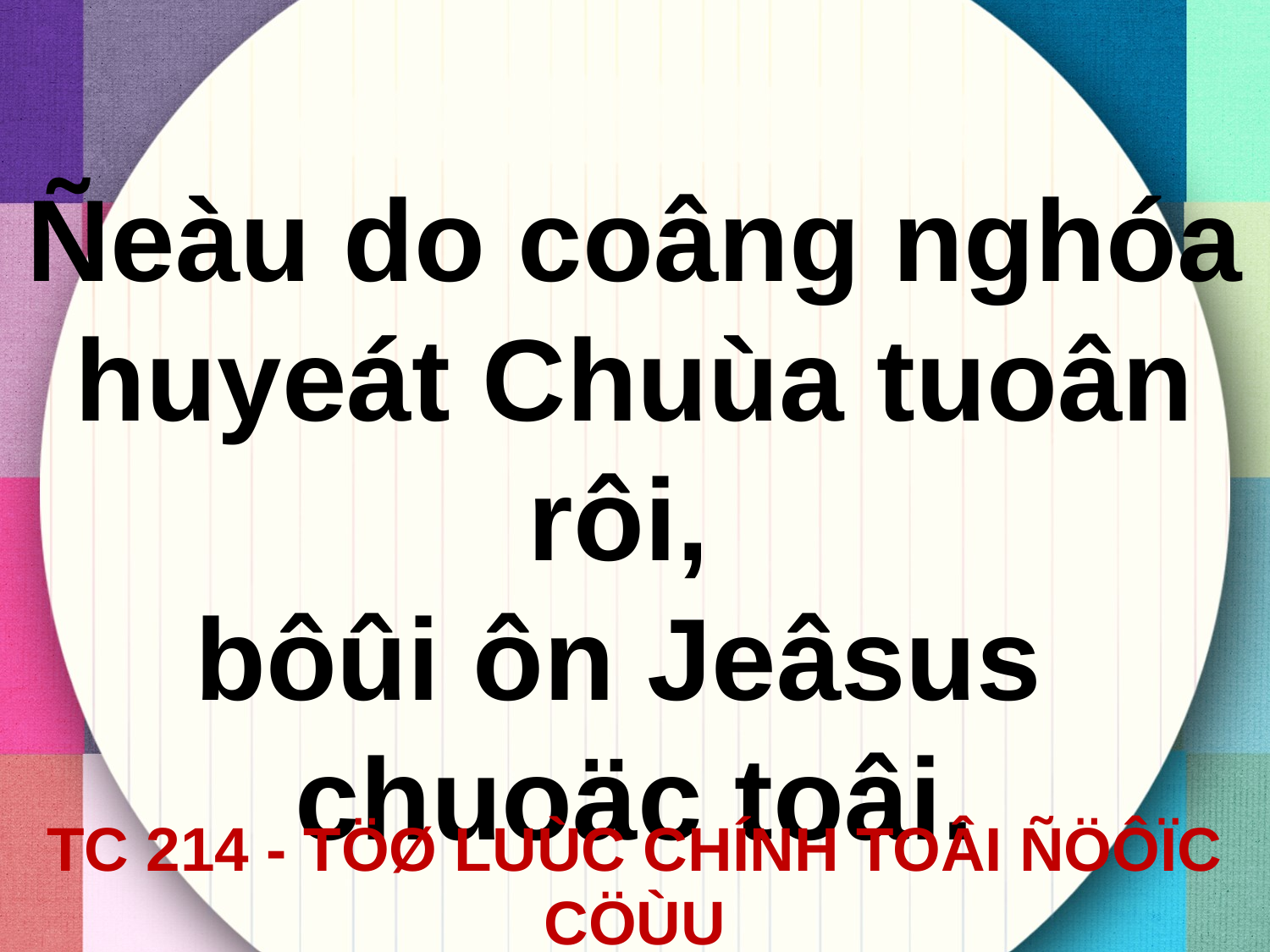

Ñeàu do coâng nghóa
huyeát Chuùa tuoân rôi,
bôûi ôn Jeâsus
chuoäc toâi.
TC 214 - TÖØ LUÙC CHÍNH TOÂI ÑÖÔÏC CÖÙU